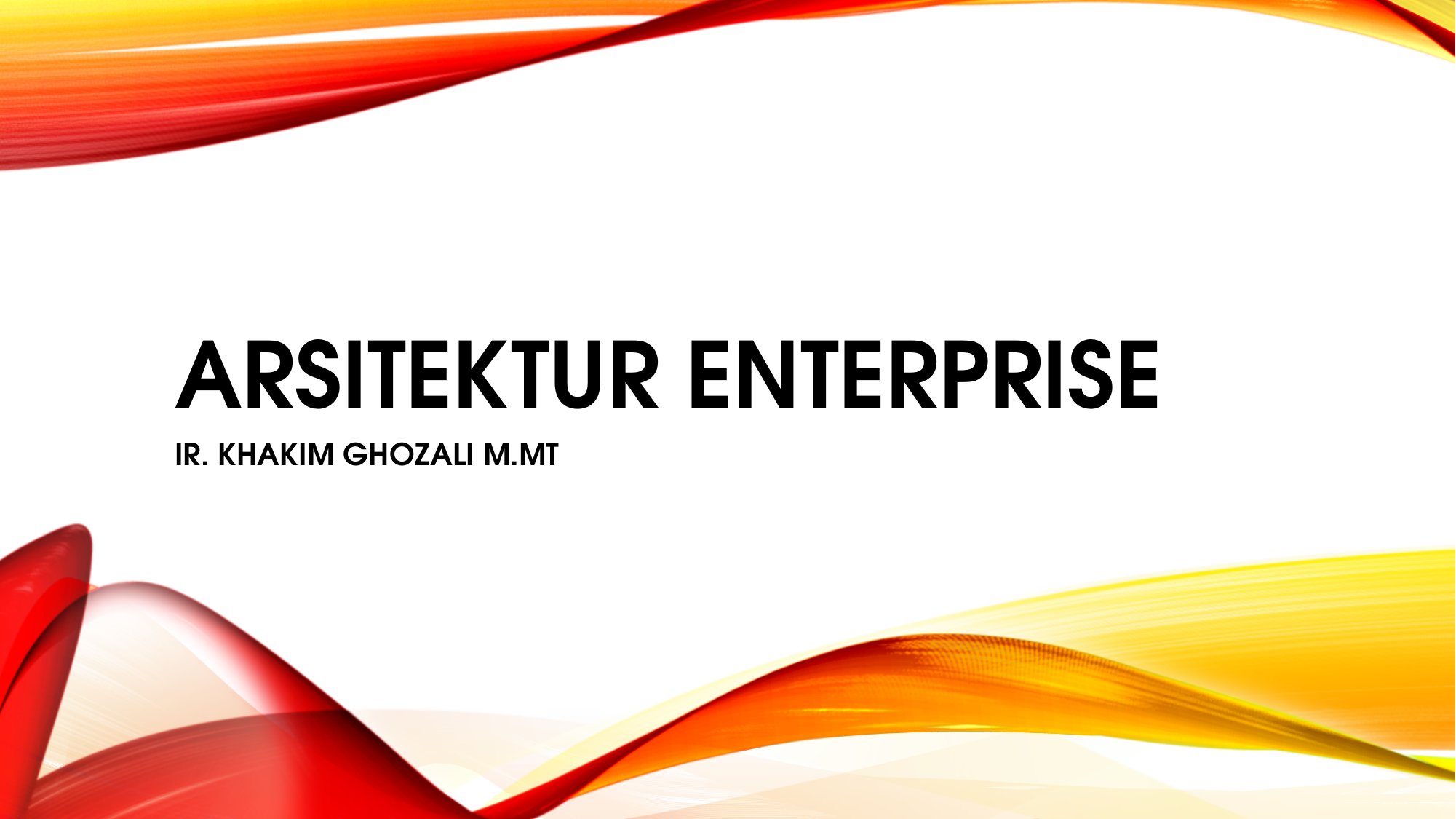

# ARSITEKTUR ENTERPRISE
IR. KHAKIM GHOZALI M.MT